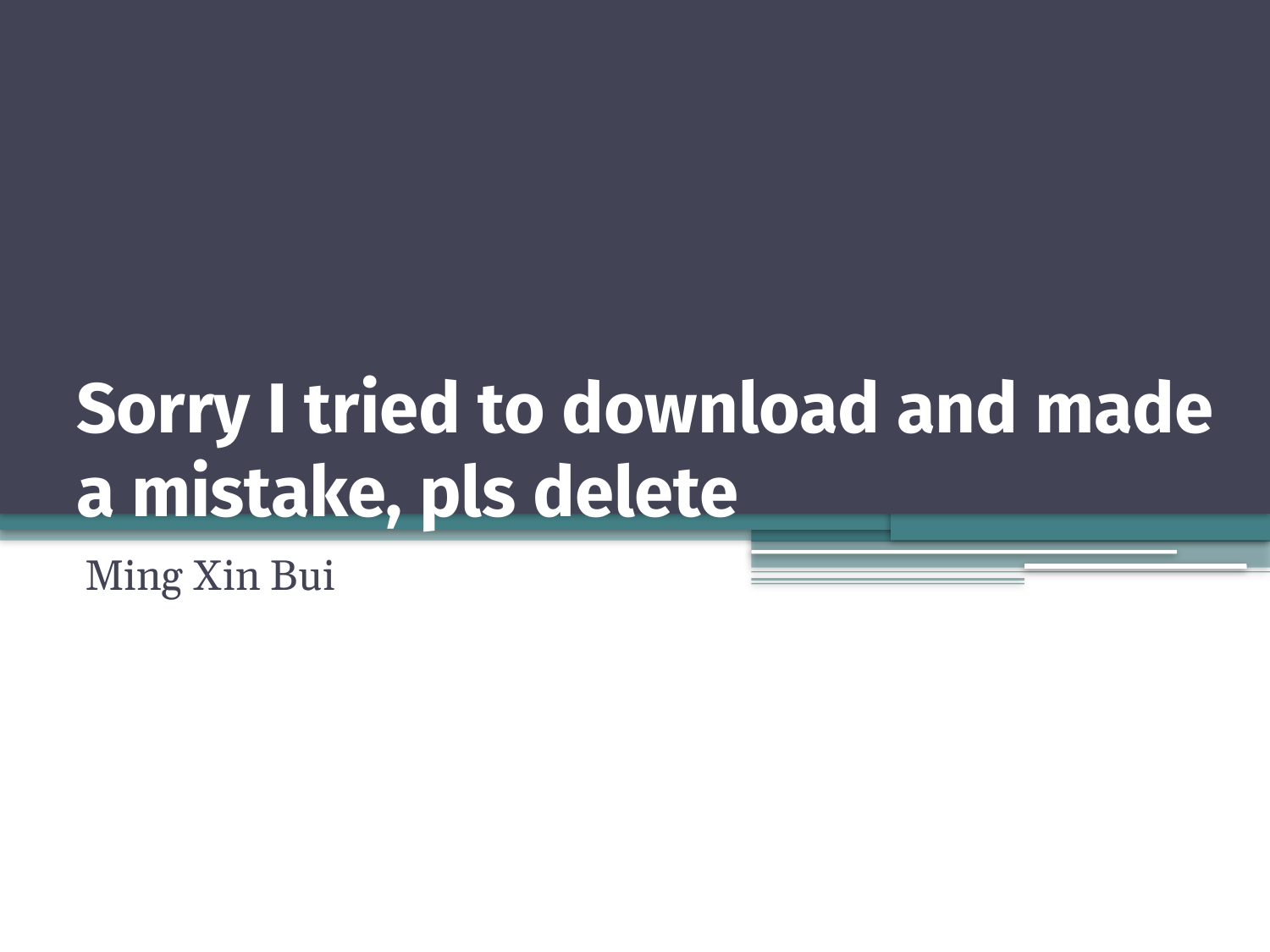

# Sorry I tried to download and made a mistake, pls delete
Ming Xin Bui